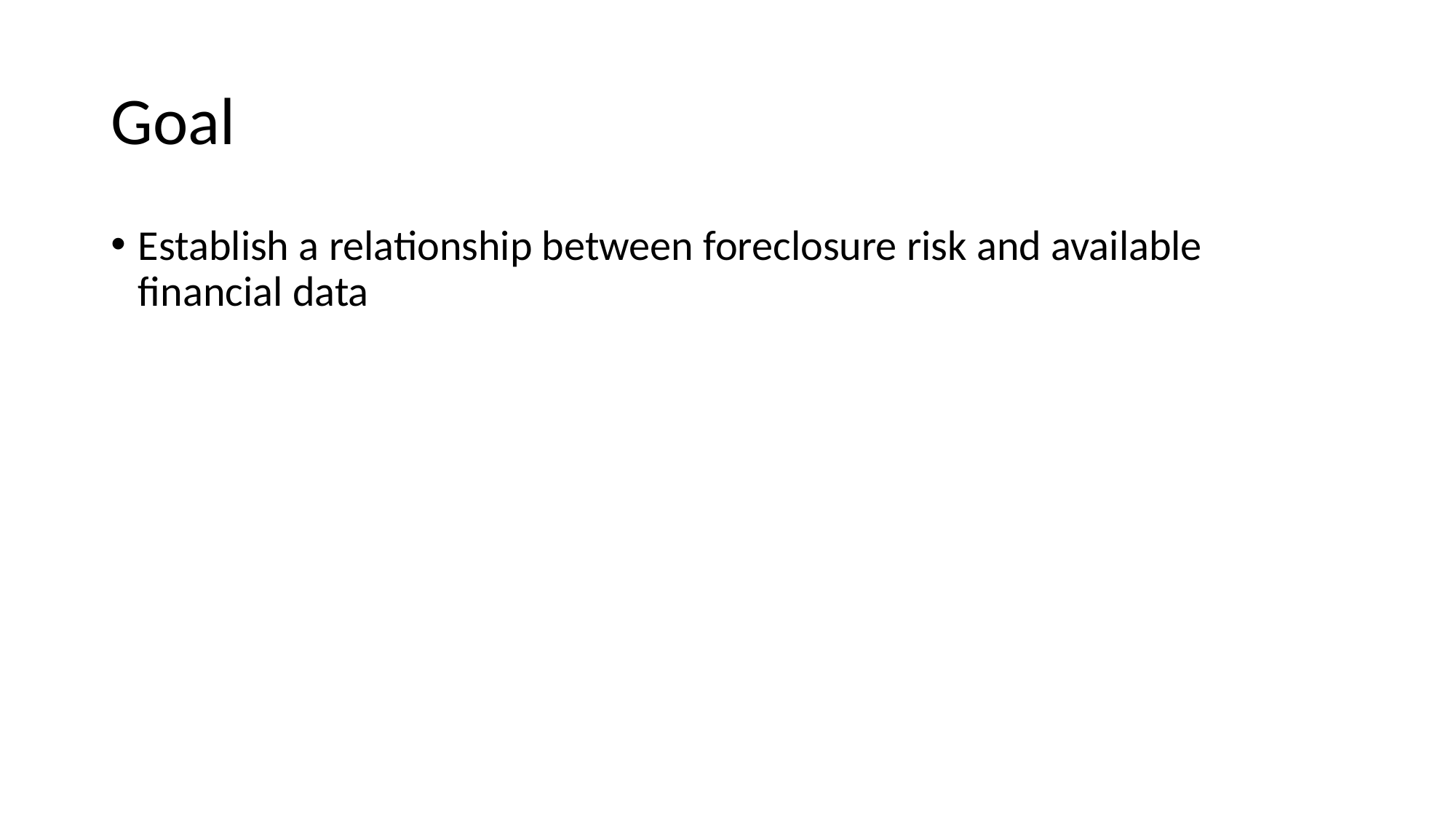

# Goal
Establish a relationship between foreclosure risk and available financial data